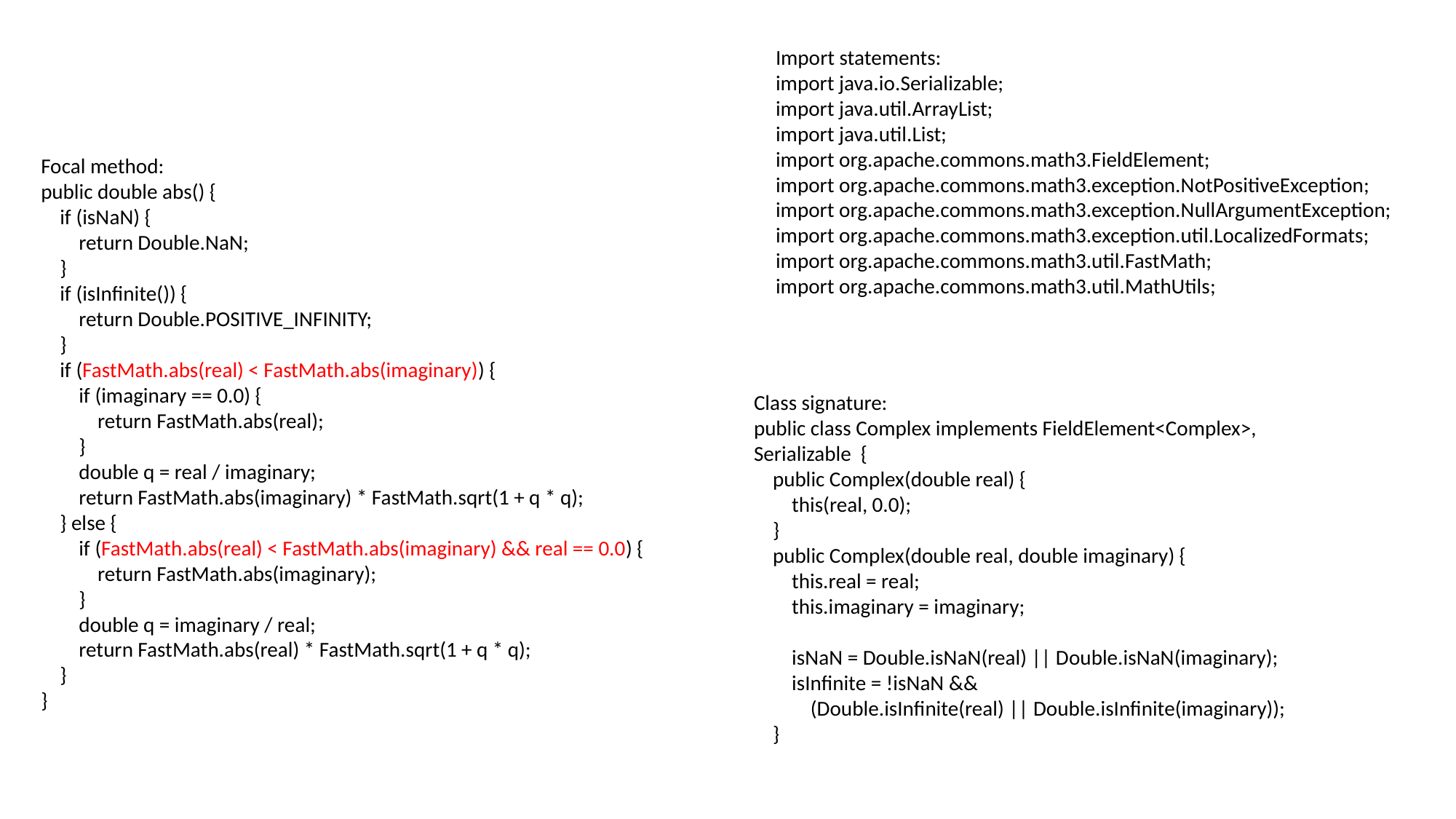

Import statements:
import java.io.Serializable;
import java.util.ArrayList;
import java.util.List;
import org.apache.commons.math3.FieldElement;
import org.apache.commons.math3.exception.NotPositiveException;
import org.apache.commons.math3.exception.NullArgumentException;
import org.apache.commons.math3.exception.util.LocalizedFormats;
import org.apache.commons.math3.util.FastMath;
import org.apache.commons.math3.util.MathUtils;
Focal method:
public double abs() {
    if (isNaN) {
        return Double.NaN;
    }
    if (isInfinite()) {
        return Double.POSITIVE_INFINITY;
    }
    if (FastMath.abs(real) < FastMath.abs(imaginary)) {
        if (imaginary == 0.0) {
            return FastMath.abs(real);
        }
        double q = real / imaginary;
        return FastMath.abs(imaginary) * FastMath.sqrt(1 + q * q);
    } else {
        if (FastMath.abs(real) < FastMath.abs(imaginary) && real == 0.0) {
            return FastMath.abs(imaginary);
        }
        double q = imaginary / real;
        return FastMath.abs(real) * FastMath.sqrt(1 + q * q);
    }
}
Class signature:
public class Complex implements FieldElement<Complex>, Serializable  {
    public Complex(double real) {
        this(real, 0.0);
    }
    public Complex(double real, double imaginary) {
        this.real = real;
        this.imaginary = imaginary;

        isNaN = Double.isNaN(real) || Double.isNaN(imaginary);
        isInfinite = !isNaN &&
            (Double.isInfinite(real) || Double.isInfinite(imaginary));
    }